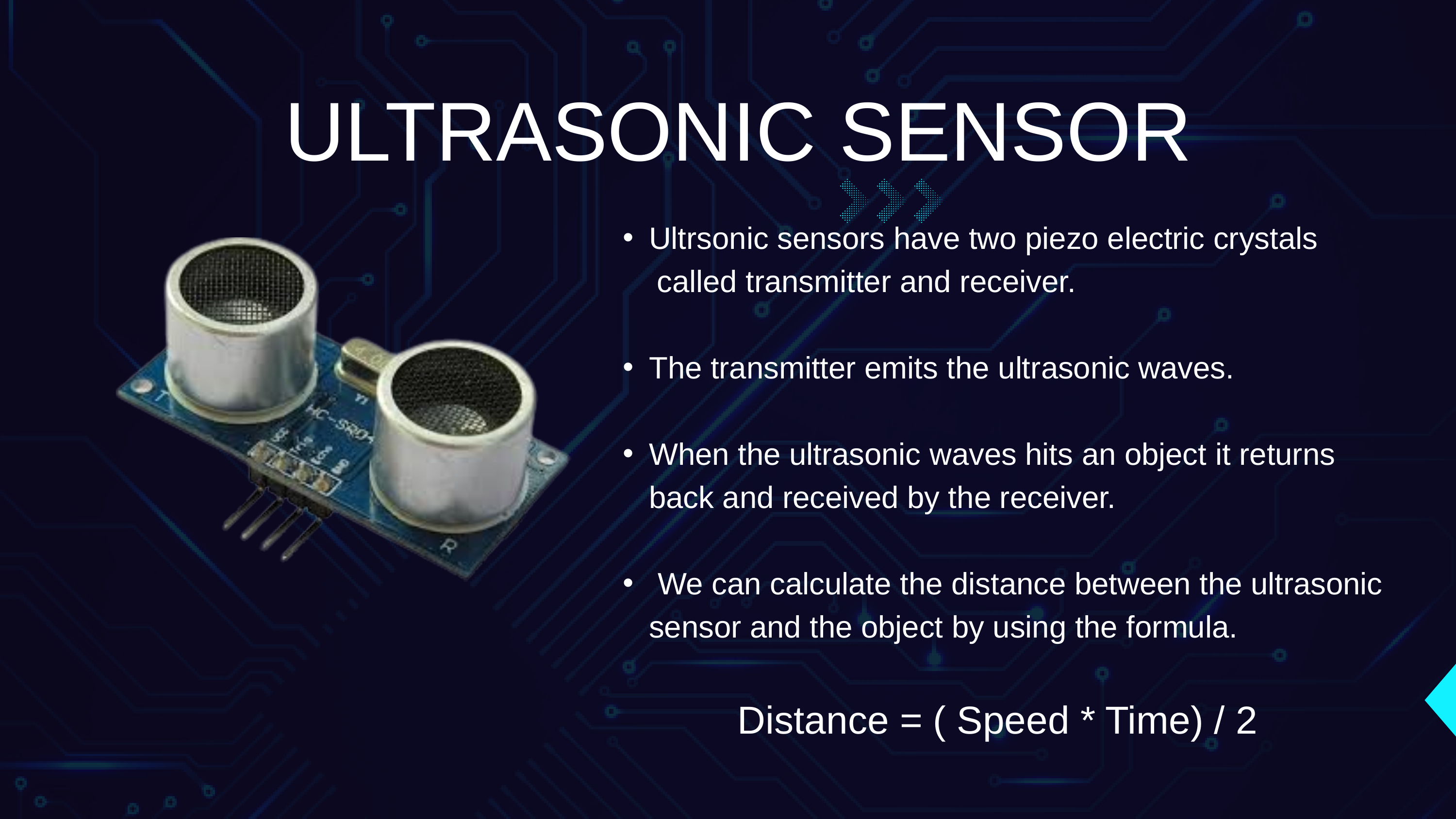

ULTRASONIC SENSOR

Ultrsonic sensors have two piezo electric crystals
       called transmitter and receiver.

The transmitter emits the ultrasonic waves.

When the ultrasonic waves hits an object it returns back and received by the receiver.

 We can calculate the distance between the ultrasonic sensor and the object by using the formula.

Distance = ( Speed * Time) / 2